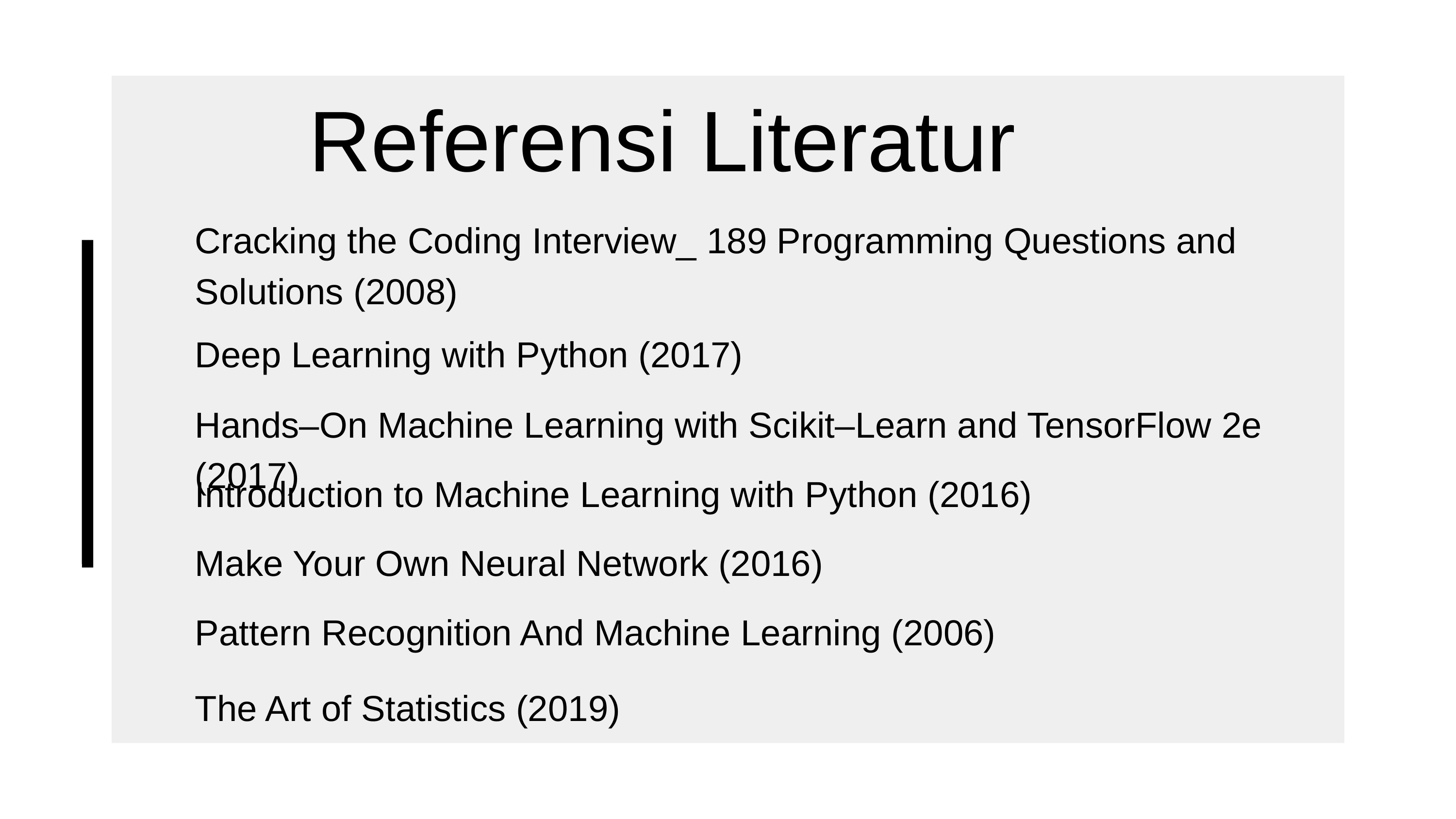

Referensi Literatur

Cracking the Coding Interview_ 189 Programming Questions and Solutions (2008)
Deep Learning with Python (2017)
Hands–On Machine Learning with Scikit–Learn and TensorFlow 2e (2017)

Introduction to Machine Learning with Python (2016)
Make Your Own Neural Network (2016)
Pattern Recognition And Machine Learning (2006)
The Art of Statistics (2019)